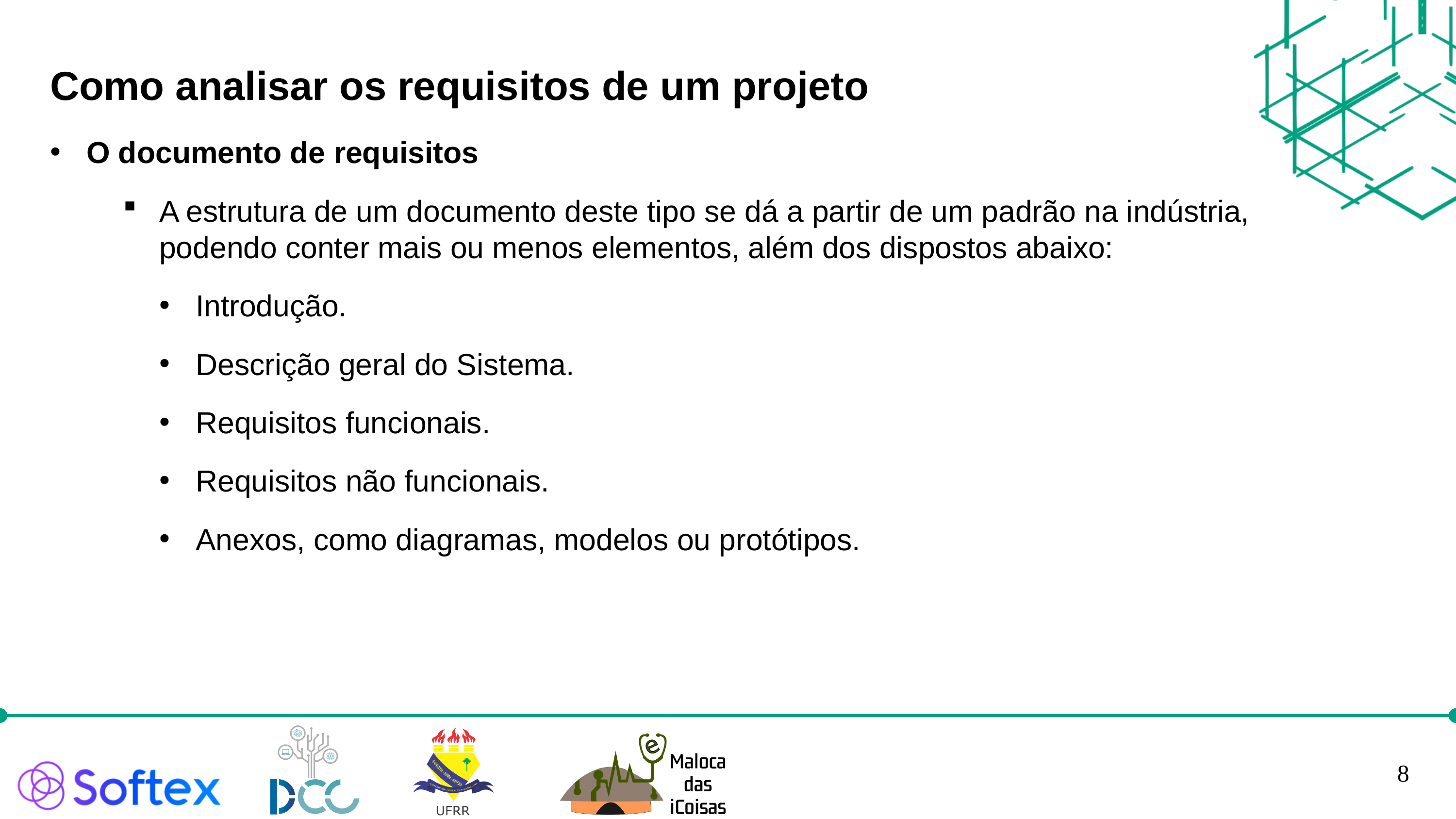

Como analisar os requisitos de um projeto

O documento de requisitos
A estrutura de um documento deste tipo se dá a partir de um padrão na indústria, podendo conter mais ou menos elementos, além dos dispostos abaixo:
Introdução.
Descrição geral do Sistema.
Requisitos funcionais.
Requisitos não funcionais.
Anexos, como diagramas, modelos ou protótipos.

8